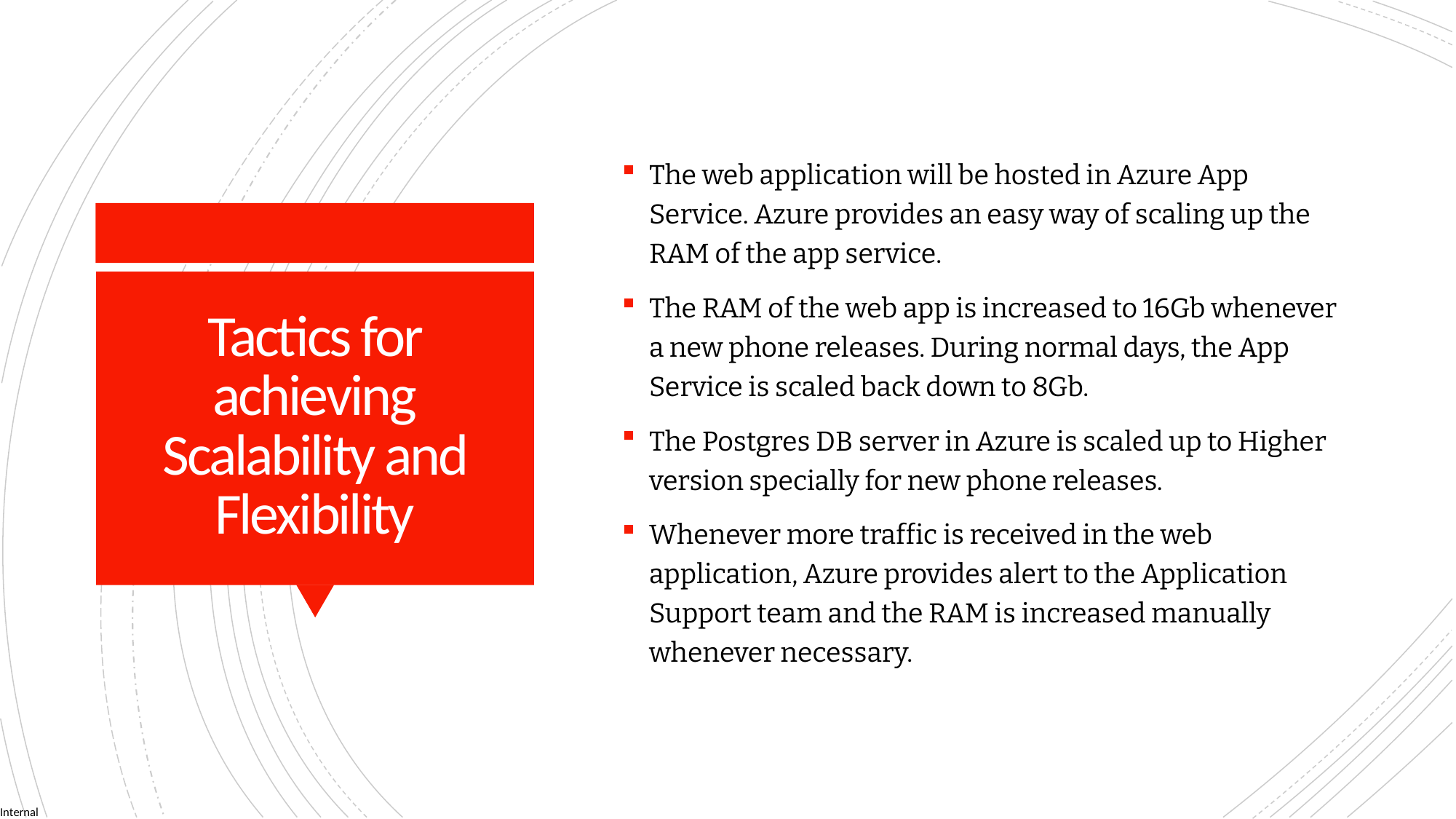

The web application will be hosted in Azure App Service. Azure provides an easy way of scaling up the RAM of the app service.
The RAM of the web app is increased to 16Gb whenever a new phone releases. During normal days, the App Service is scaled back down to 8Gb.
The Postgres DB server in Azure is scaled up to Higher version specially for new phone releases.
Whenever more traffic is received in the web application, Azure provides alert to the Application Support team and the RAM is increased manually whenever necessary.
# Tactics for achieving Scalability and Flexibility